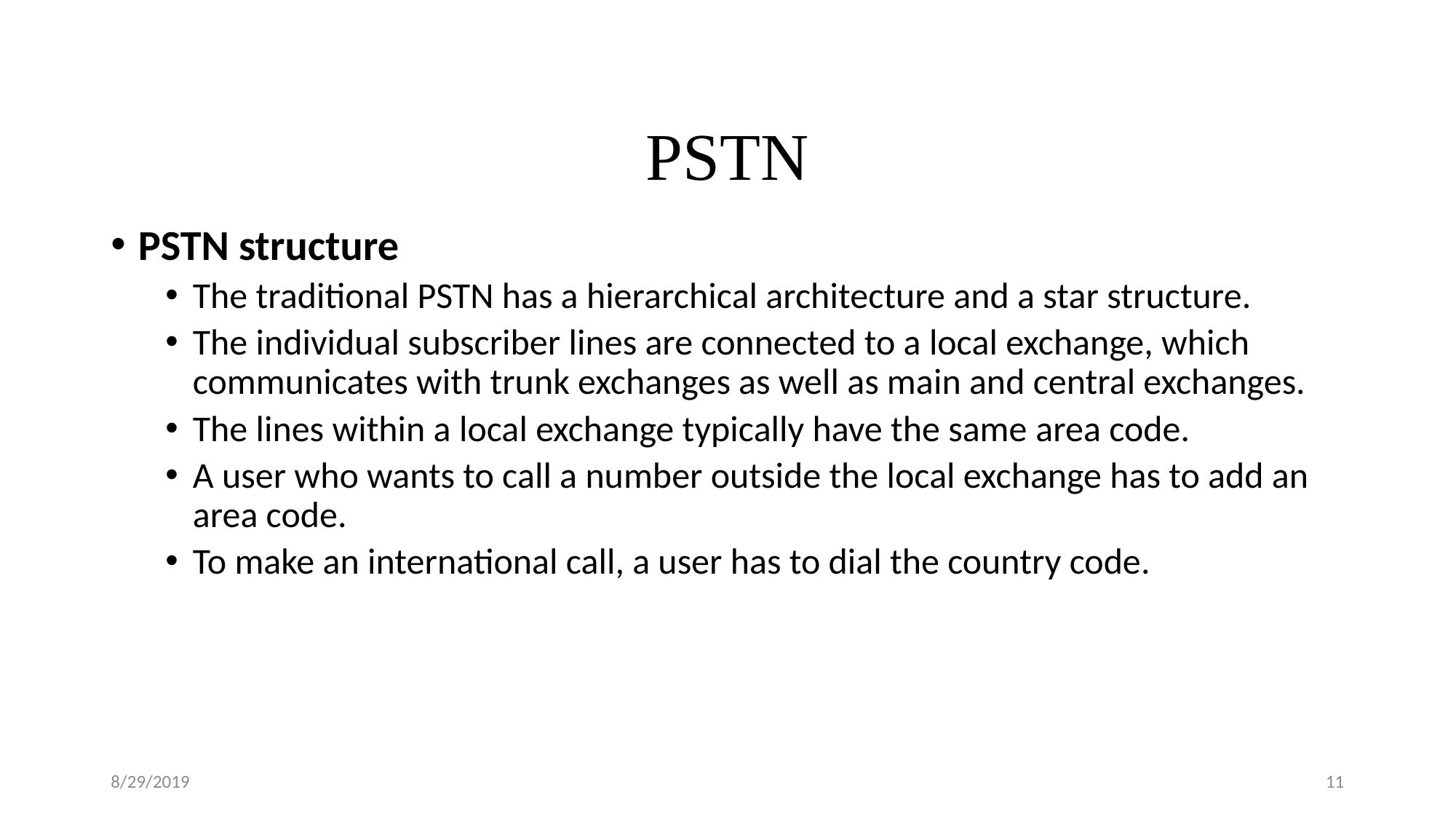

# PSTN

PSTN structure
The traditional PSTN has a hierarchical architecture and a star structure.
The individual subscriber lines are connected to a local exchange, which communicates with trunk exchanges as well as main and central exchanges.
The lines within a local exchange typically have the same area code.
A user who wants to call a number outside the local exchange has to add an area code.
To make an international call, a user has to dial the country code.

8/29/2019
11